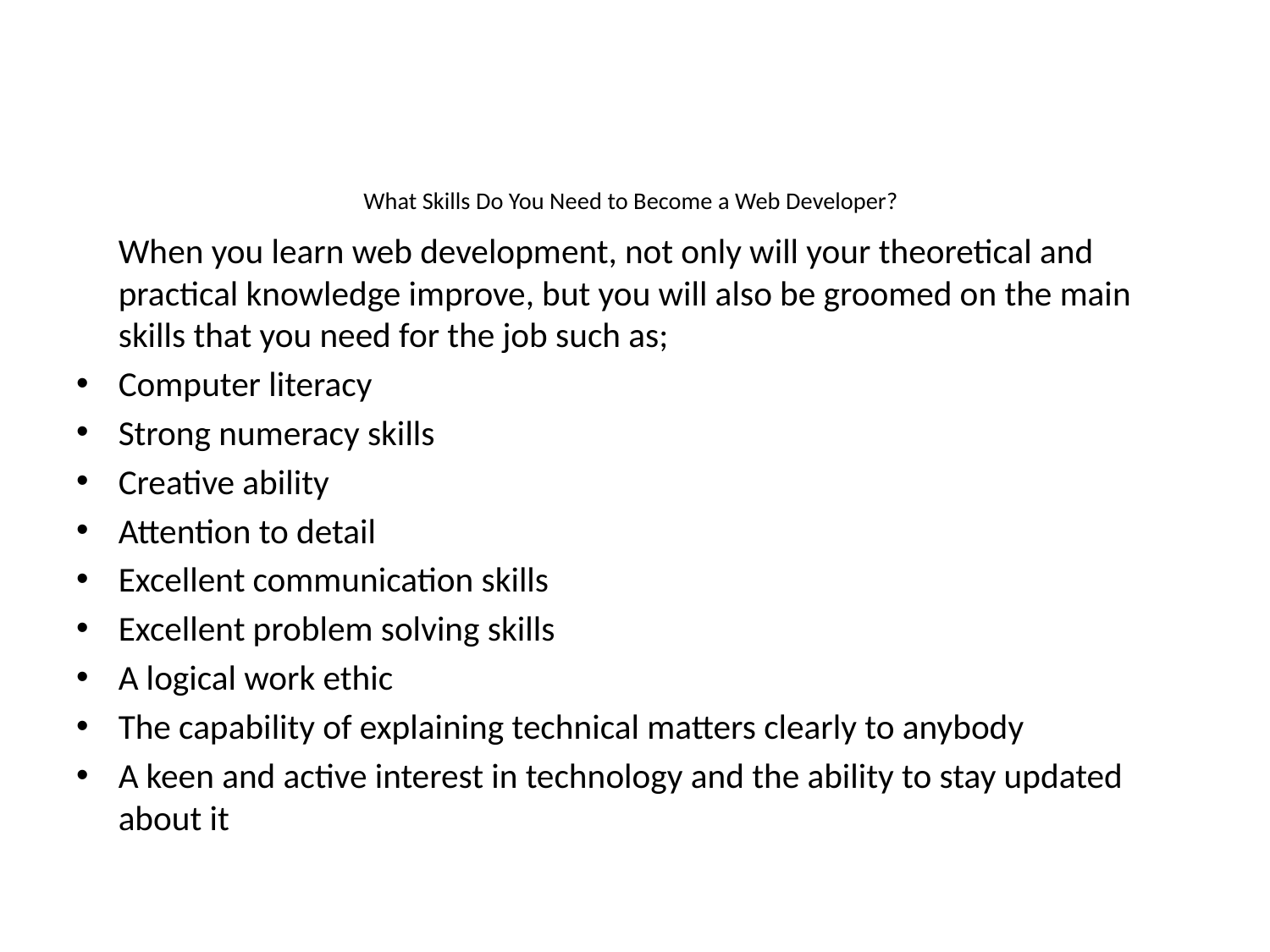

# What Skills Do You Need to Become a Web Developer?
	When you learn web development, not only will your theoretical and practical knowledge improve, but you will also be groomed on the main skills that you need for the job such as;
Computer literacy
Strong numeracy skills
Creative ability
Attention to detail
Excellent communication skills
Excellent problem solving skills
A logical work ethic
The capability of explaining technical matters clearly to anybody
A keen and active interest in technology and the ability to stay updated about it